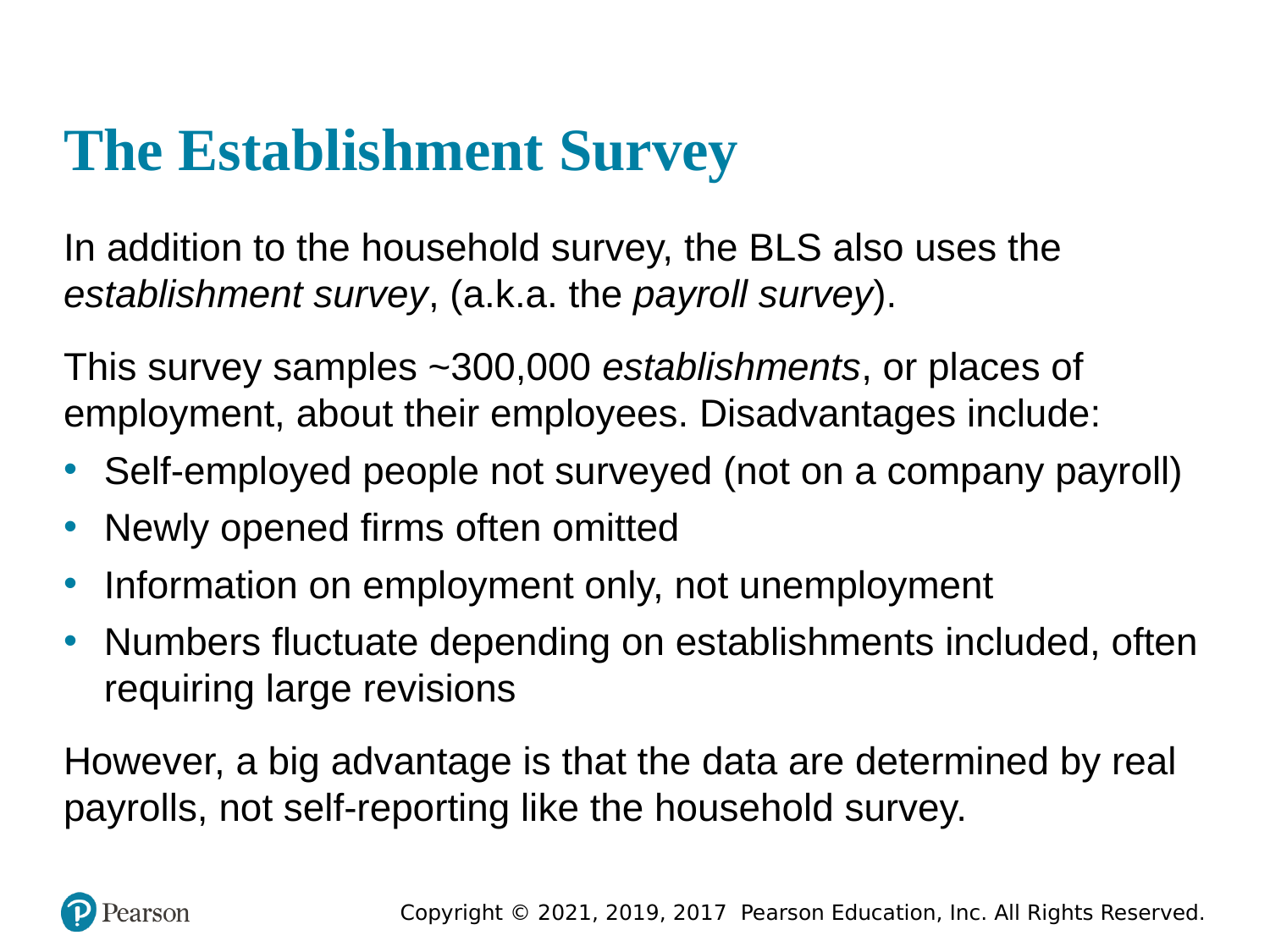

# The Establishment Survey
In addition to the household survey, the BLS also uses the establishment survey, (a.k.a. the payroll survey).
This survey samples ~300,000 establishments, or places of employment, about their employees. Disadvantages include:
Self-employed people not surveyed (not on a company payroll)
Newly opened firms often omitted
Information on employment only, not unemployment
Numbers fluctuate depending on establishments included, often requiring large revisions
However, a big advantage is that the data are determined by real payrolls, not self-reporting like the household survey.